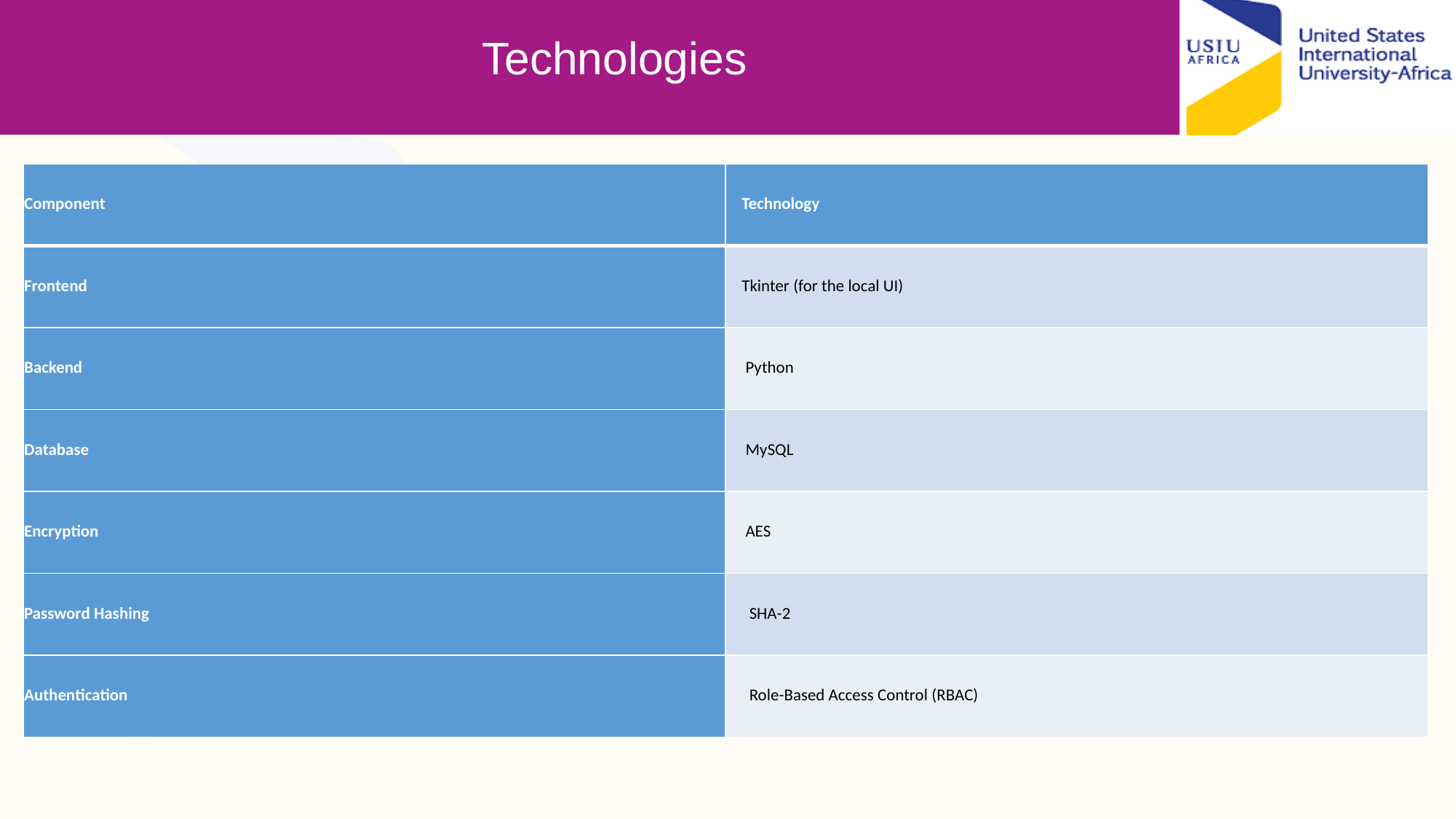

# Technologies
| Component | Technology |
| --- | --- |
| Frontend | Tkinter (for the local UI) |
| Backend | Python |
| Database | MySQL |
| Encryption | AES |
| Password Hashing | SHA-2 |
| Authentication | Role-Based Access Control (RBAC) |